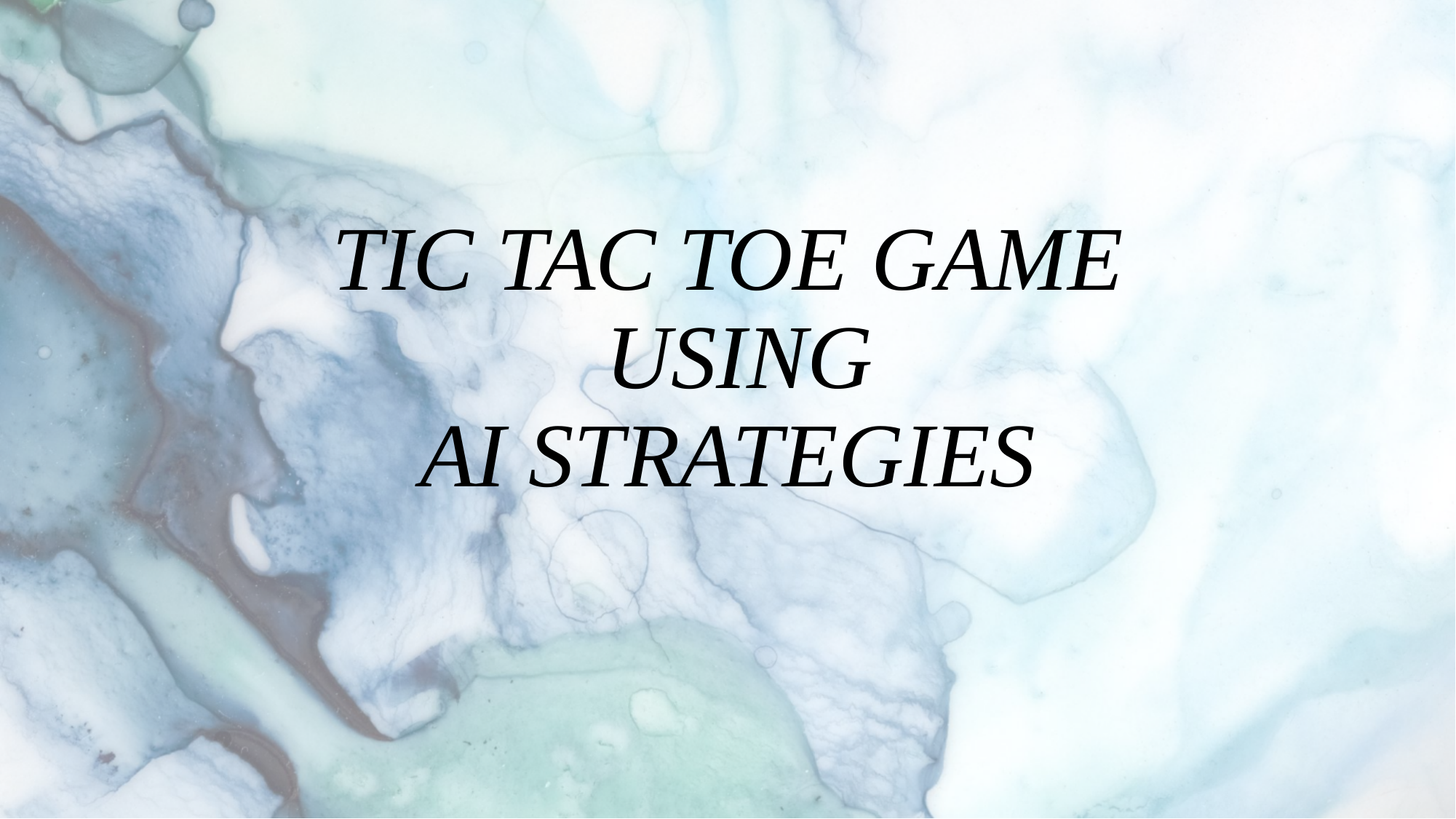

# TIC TAC TOE GAME  USING
AI STRATEGIES